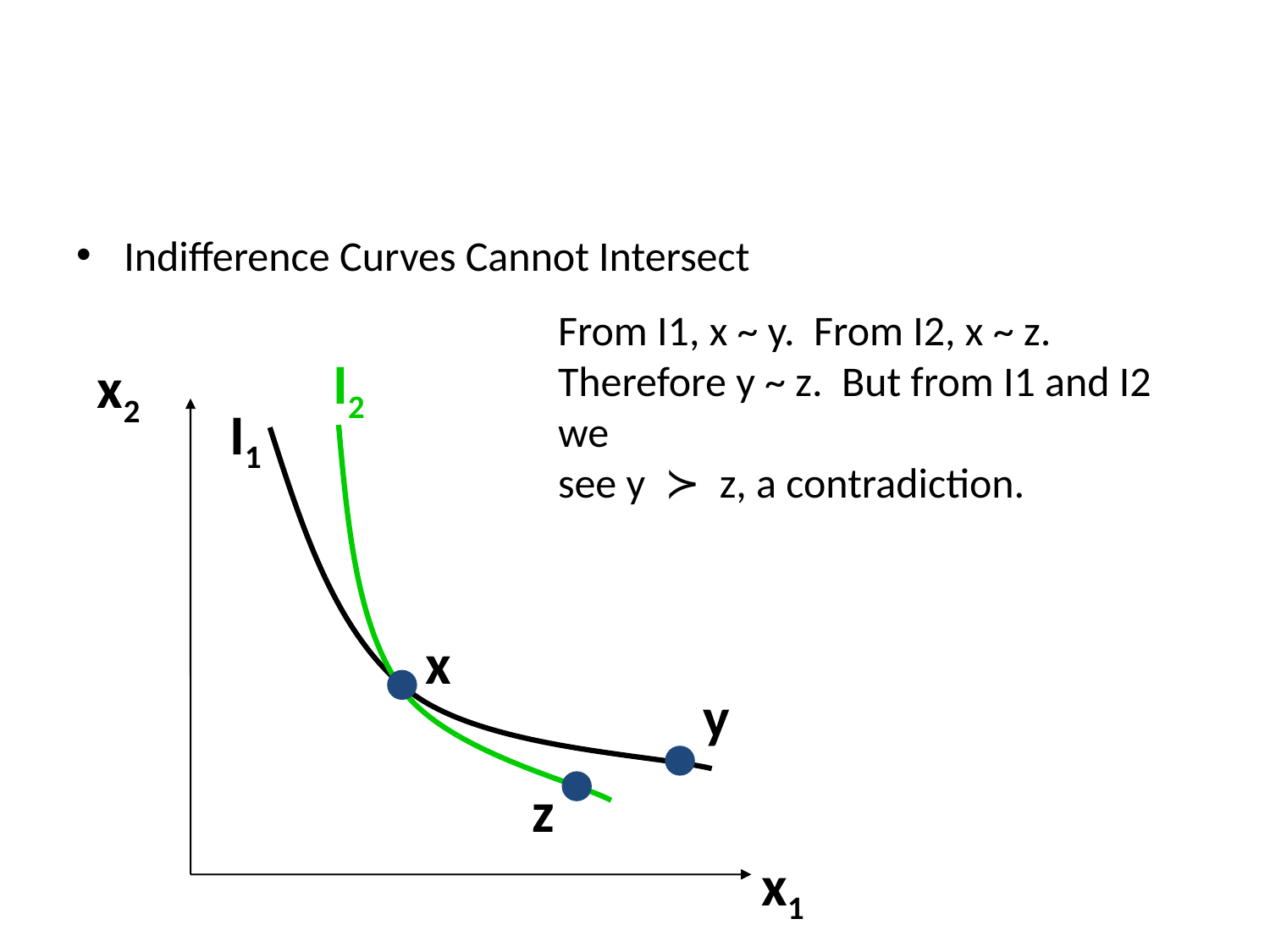

#
Indifference Curves Cannot Intersect

From I1, x ~ y.  From I2, x ~ z.
Therefore y ~ z.  But from I1 and I2 we
see y  ≻  z, a contradiction.
I2
x2
I1

x

y

z

x1